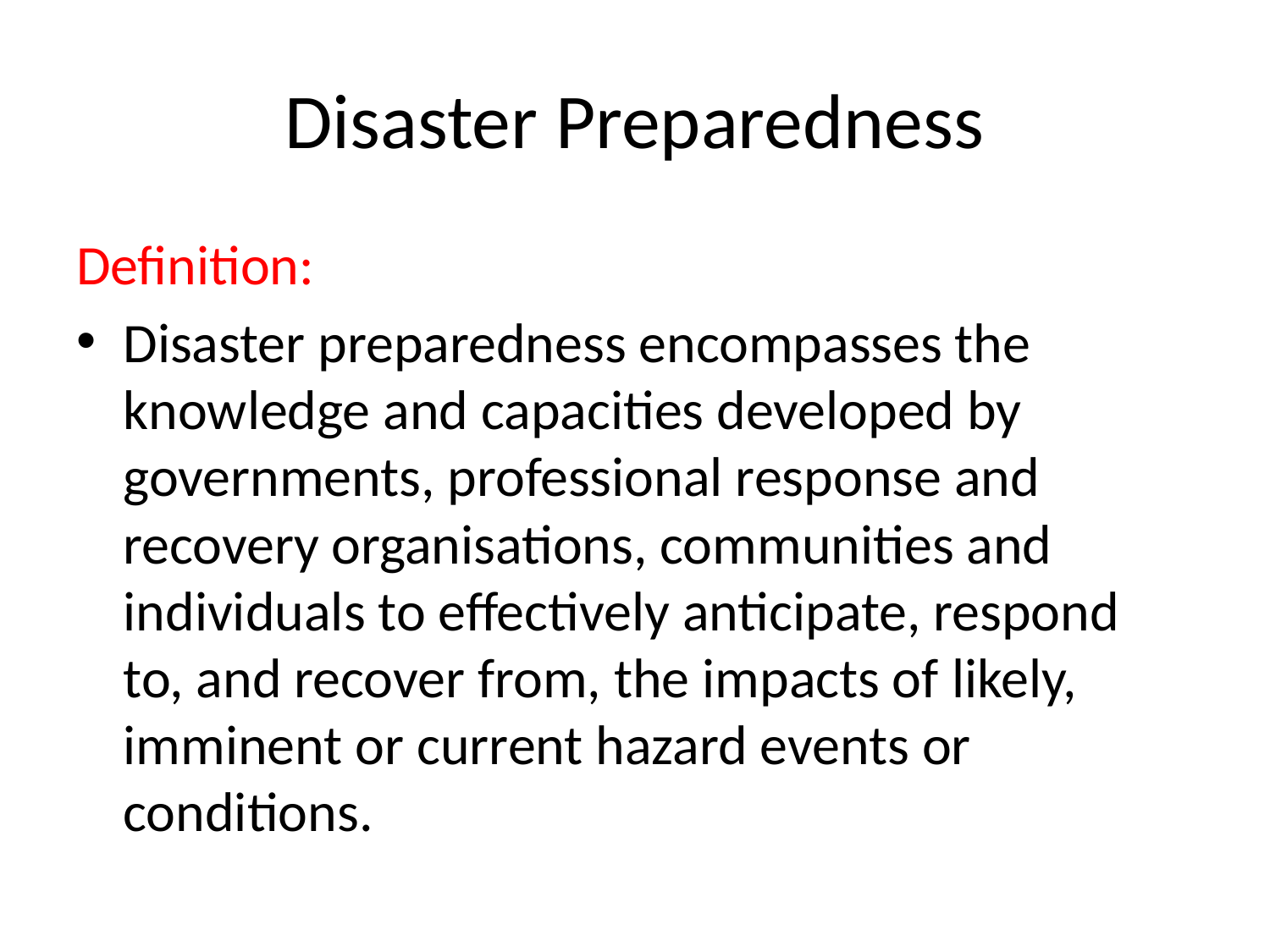

# Disaster Preparedness
Definition:
Disaster preparedness encompasses the knowledge and capacities developed by governments, professional response and recovery organisations, communities and individuals to effectively anticipate, respond to, and recover from, the impacts of likely, imminent or current hazard events or conditions.